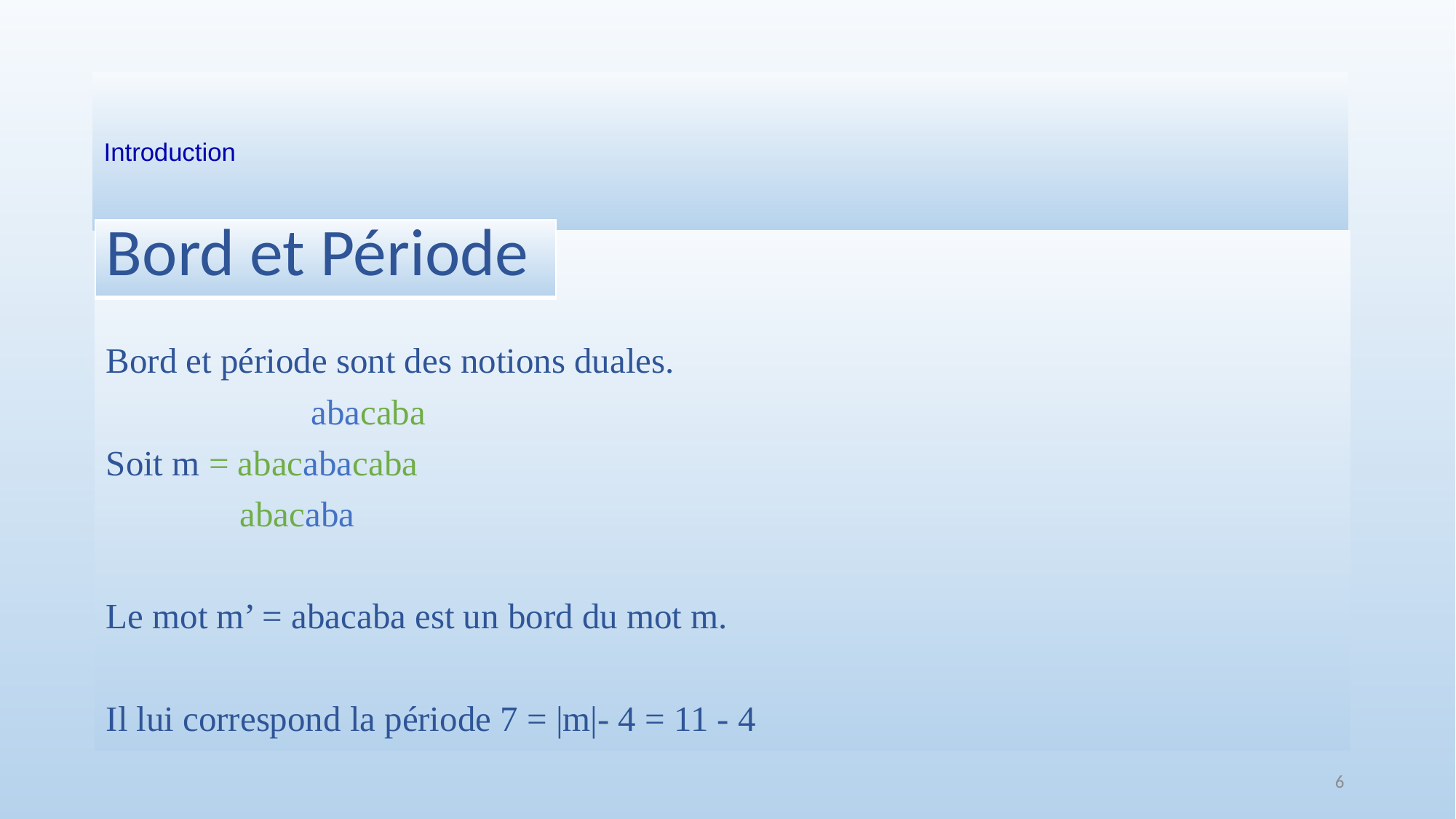

# Introduction
| Bord et Période |
| --- |

Bord et période sont des notions duales.
                       abacaba
Soit m = abacabacaba
               abacaba

Le mot m’ = abacaba est un bord du mot m.

Il lui correspond la période 7 = |m|- 4 = 11 - 4

6